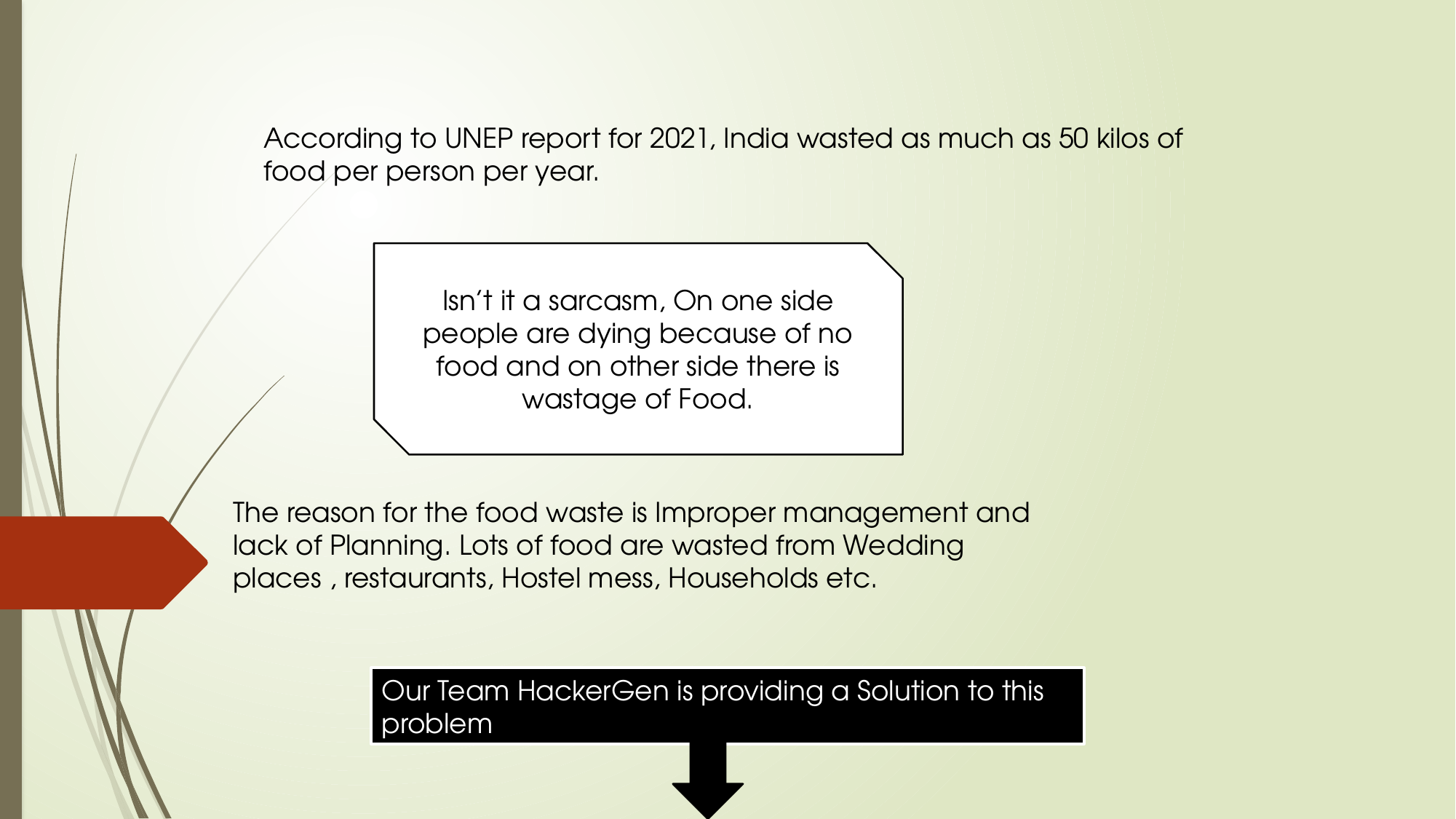

According to UNEP report for 2021, India wasted as much as 50 kilos of food per person per year.

Isn’t it a sarcasm, On one side people are dying because of no food and on other side there is wastage of Food.
The reason for the food waste is Improper management and lack of Planning. Lots of food are wasted from Wedding places , restaurants, Hostel mess, Households etc.

Our Team HackerGen is providing a Solution to this problem